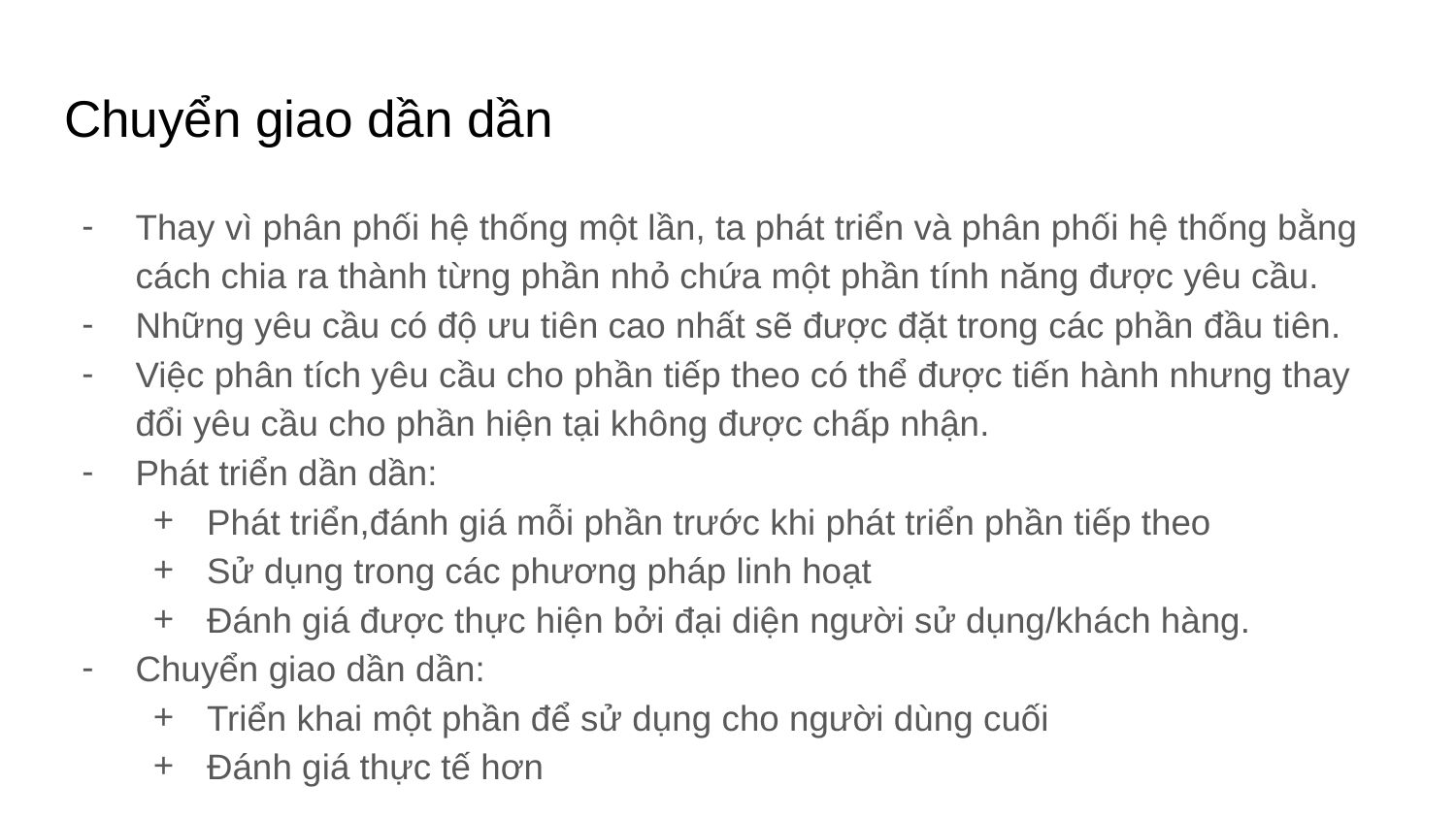

# Chuyển giao dần dần
Thay vì phân phối hệ thống một lần, ta phát triển và phân phối hệ thống bằng cách chia ra thành từng phần nhỏ chứa một phần tính năng được yêu cầu.
Những yêu cầu có độ ưu tiên cao nhất sẽ được đặt trong các phần đầu tiên.
Việc phân tích yêu cầu cho phần tiếp theo có thể được tiến hành nhưng thay đổi yêu cầu cho phần hiện tại không được chấp nhận.
Phát triển dần dần:
Phát triển,đánh giá mỗi phần trước khi phát triển phần tiếp theo
Sử dụng trong các phương pháp linh hoạt
Đánh giá được thực hiện bởi đại diện người sử dụng/khách hàng.
Chuyển giao dần dần:
Triển khai một phần để sử dụng cho người dùng cuối
Đánh giá thực tế hơn